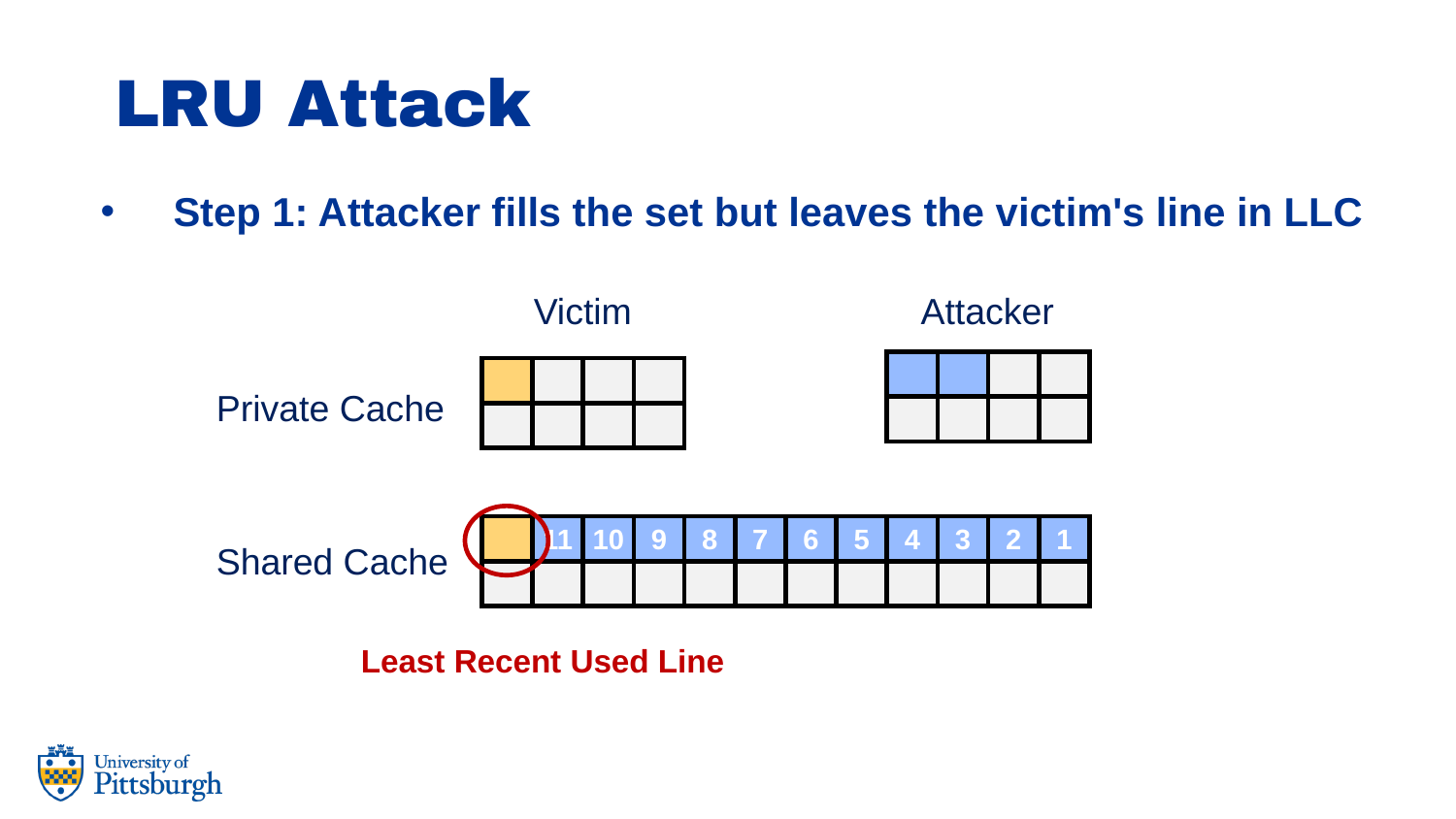

# LRU Attack
Step 1: Attacker fills the set but leaves the victim's line in LLC
Attacker
Victim

Private Cache

11
10
9

8
7
6
5

4
3
2
1

Shared Cache
Least Recent Used Line